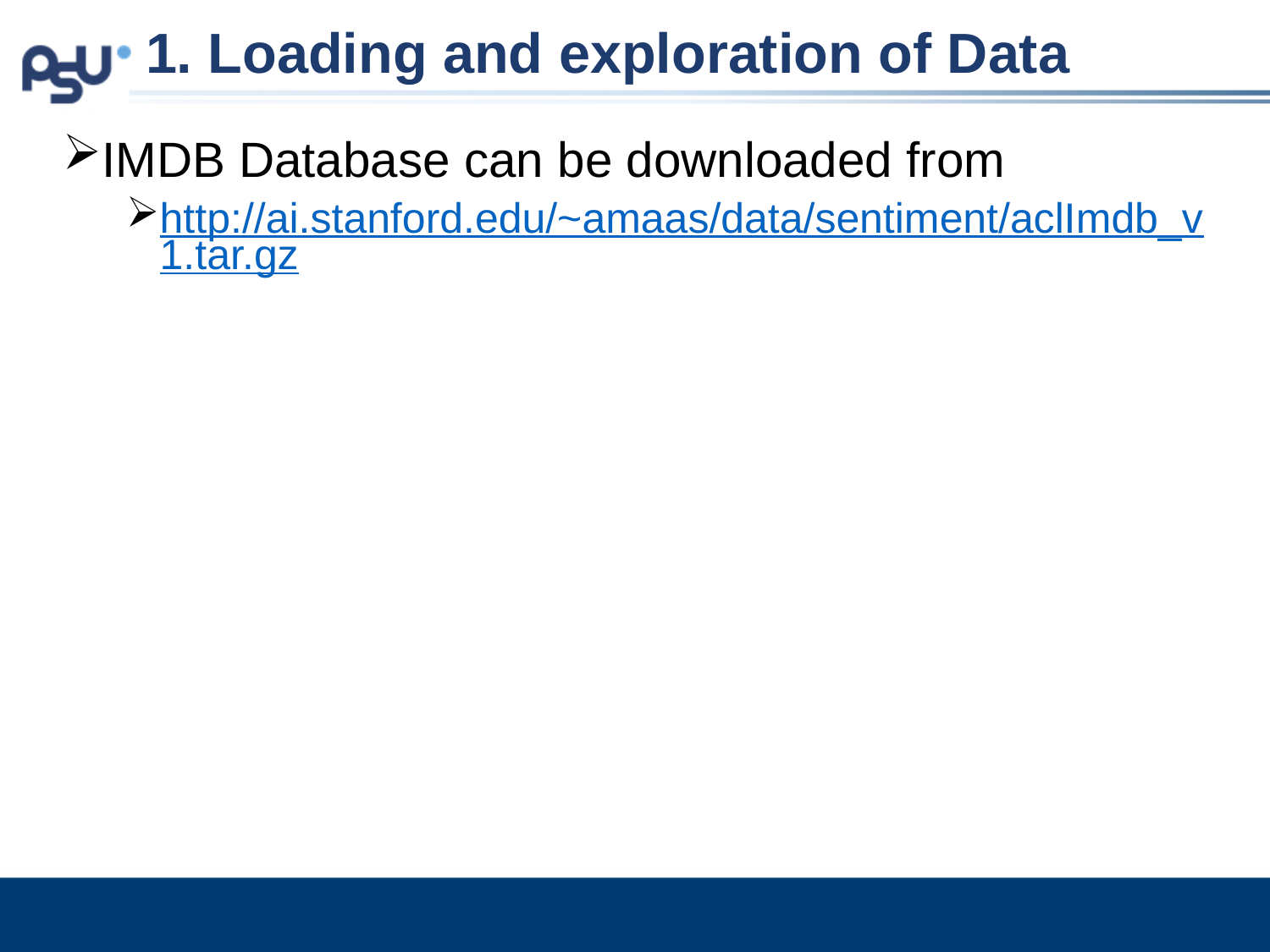

# 1. Loading and exploration of Data
IMDB Database can be downloaded from
http://ai.stanford.edu/~amaas/data/sentiment/aclImdb_v1.tar.gz